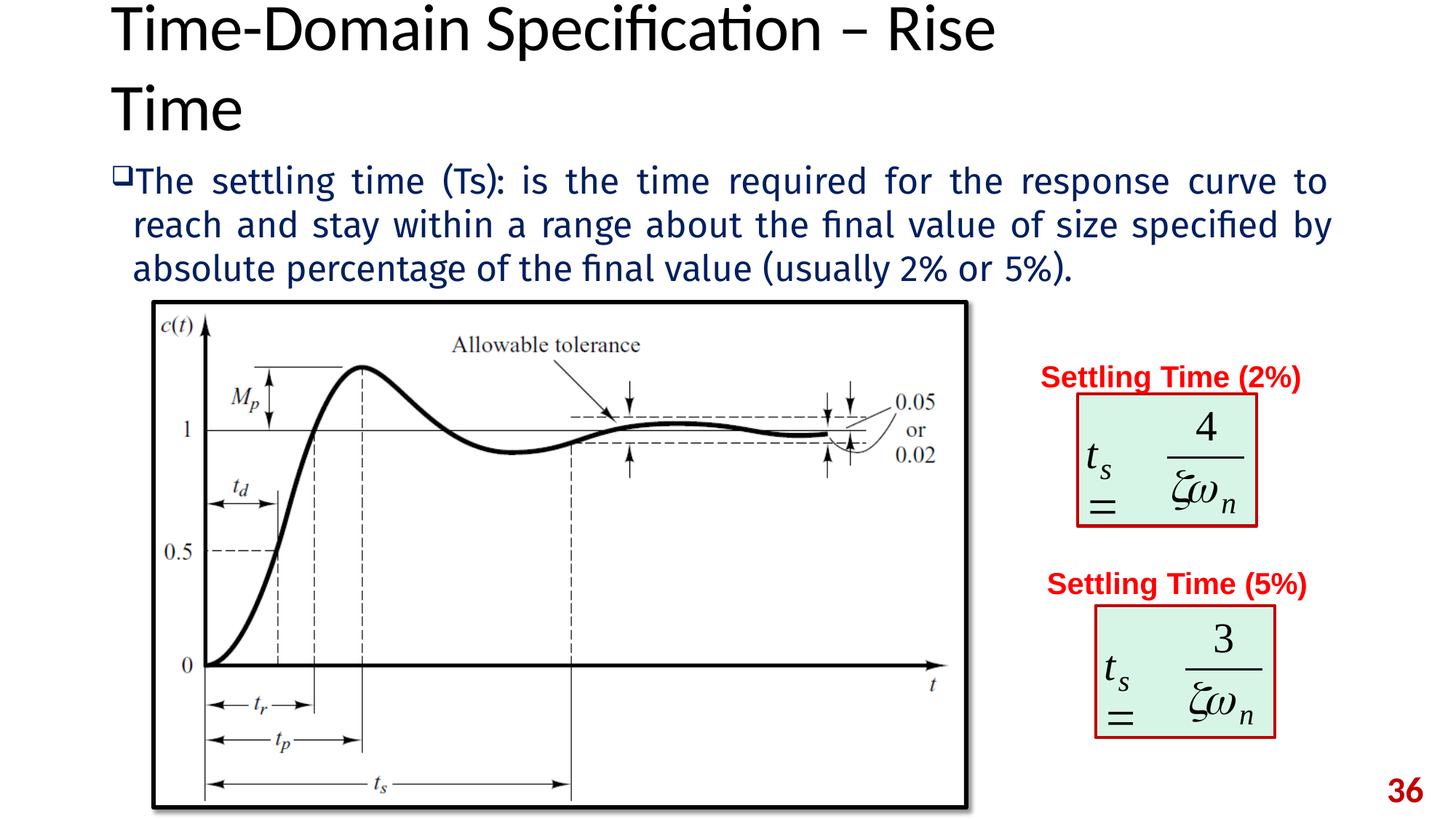

# Time-Domain Specification – Rise Time
The settling time (Ts): is the time required for the response curve to  reach and stay within a range about the final value of size specified by  absolute percentage of the final value (usually 2% or 5%).

Settling Time (2%)

4
ζω

t	=
s

n
Settling Time (5%)
3
ζω

t	=
s

n
36